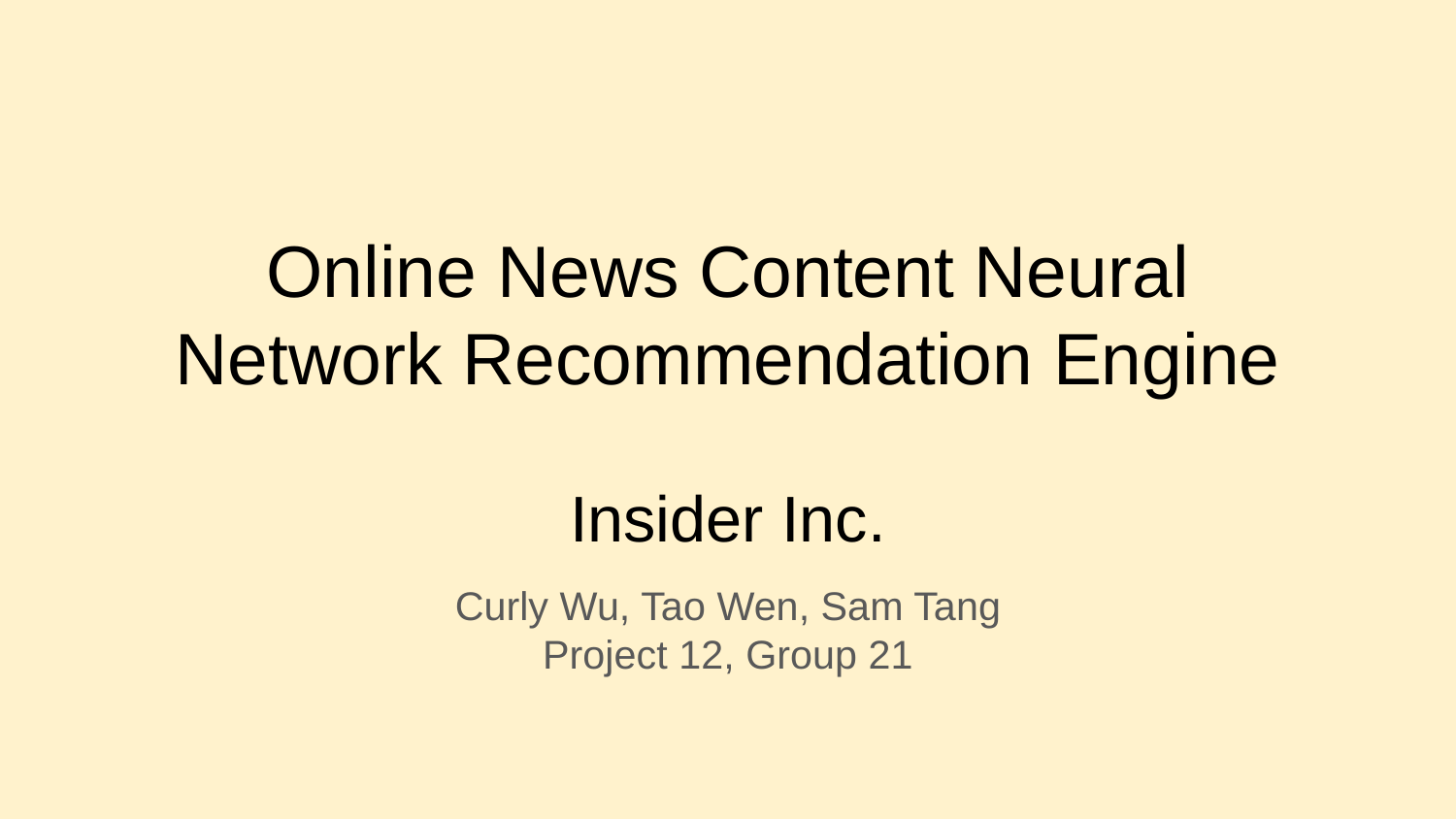

# Online News Content Neural
Network Recommendation Engine

Insider Inc.
Curly Wu, Tao Wen, Sam Tang
Project 12, Group 21